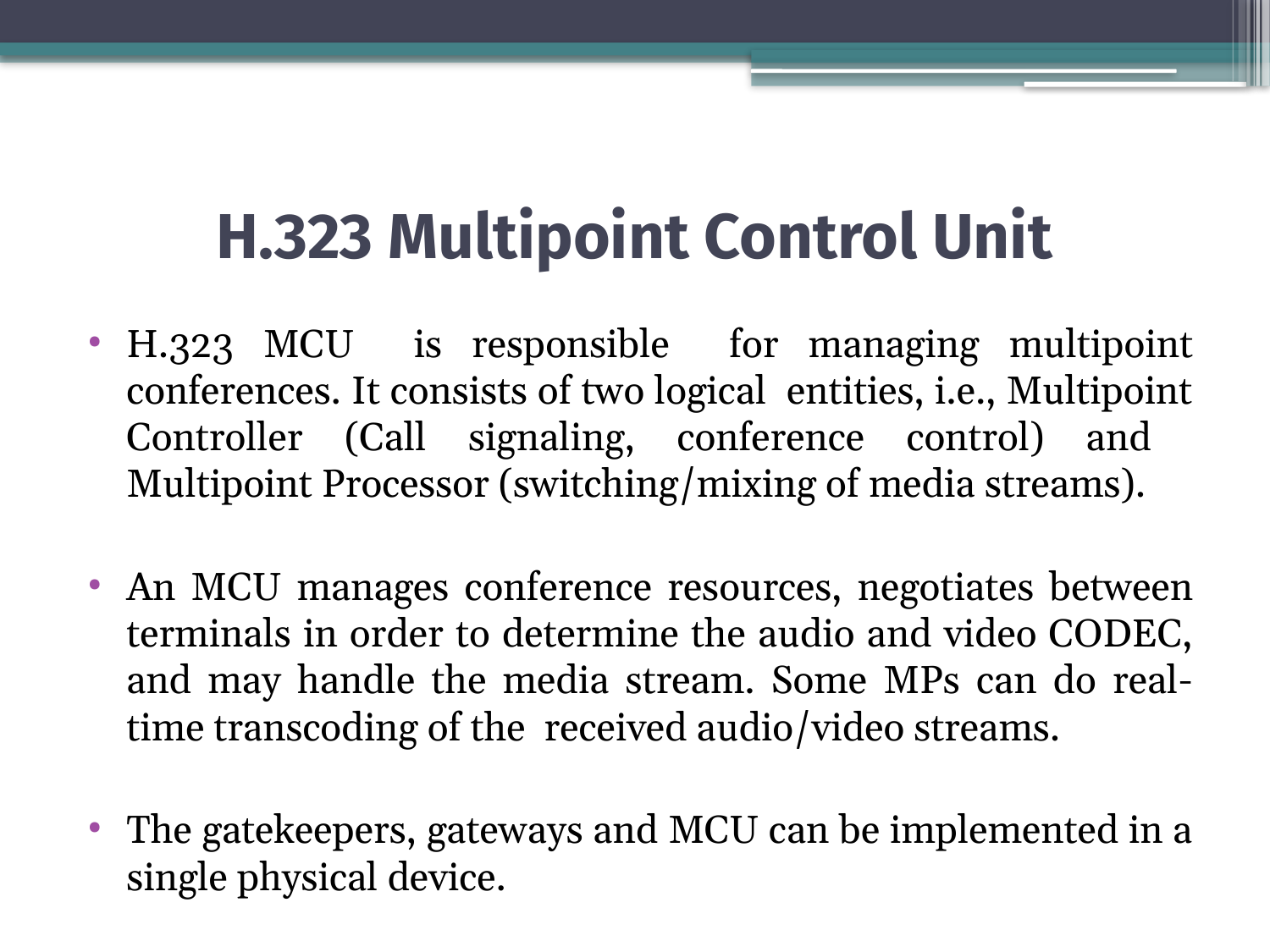

# H.323 Multipoint Control Unit
H.323 MCU  is responsible  for managing multipoint conferences. It consists of two logical  entities, i.e., Multipoint Controller (Call signaling, conference control) and  Multipoint Processor (switching/mixing of media streams).

An MCU manages conference resources, negotiates between terminals in order to determine the audio and video CODEC, and may handle the media stream. Some MPs can do real-time transcoding of the  received audio/video streams.

The gatekeepers, gateways and MCU can be implemented in a single physical device.